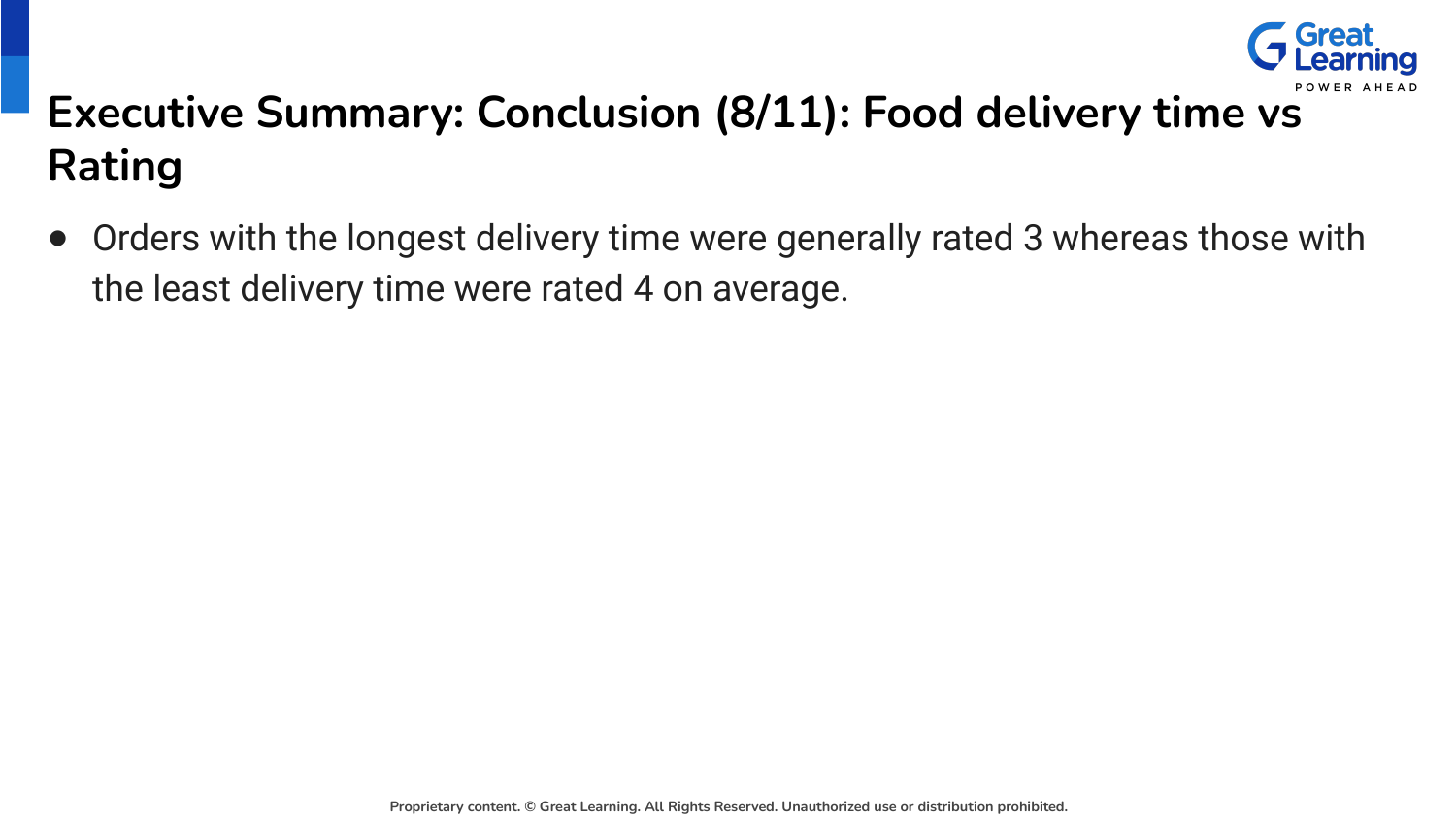

# Executive Summary: Conclusion (8/11): Food delivery time vs Rating
Orders with the longest delivery time were generally rated 3 whereas those with the least delivery time were rated 4 on average.